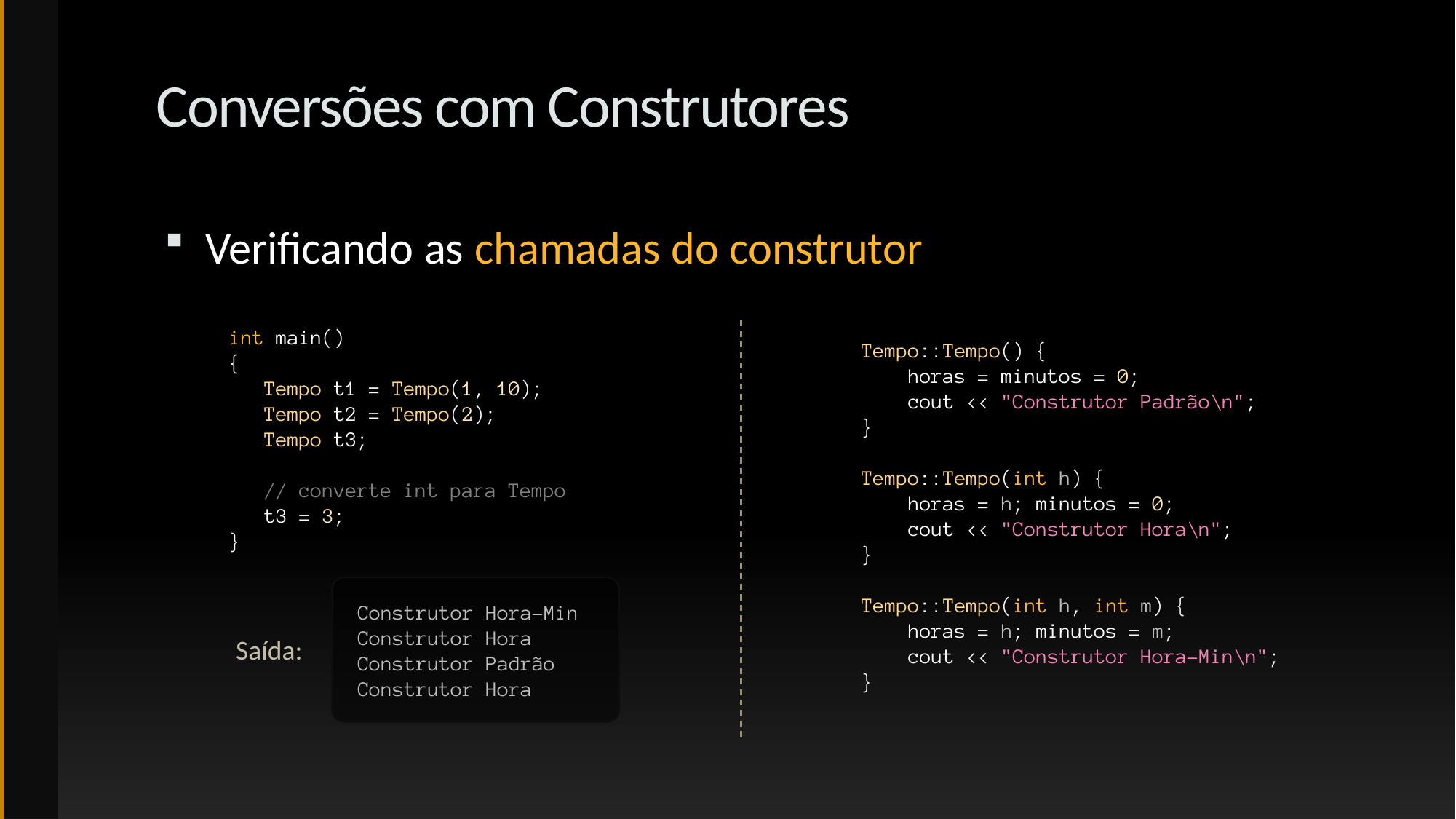

# Conversões com Construtores
Verificando as chamadas do construtor
int main()
{
   Tempo t1 = Tempo(1, 10);
   Tempo t2 = Tempo(2);
   Tempo t3;
   // converte int para Tempo
   t3 = 3;
}
Tempo::Tempo() {
    horas = minutos = 0;
    cout << "Construtor Padrão\n";
}

Tempo::Tempo(int h) {
    horas = h; minutos = 0;
    cout << "Construtor Hora\n";
}

Tempo::Tempo(int h, int m) {
    horas = h; minutos = m;
    cout << "Construtor Hora-Min\n";
}
 Construtor Hora-Min
 Construtor Hora
 Construtor Padrão
 Construtor Hora
Saída: